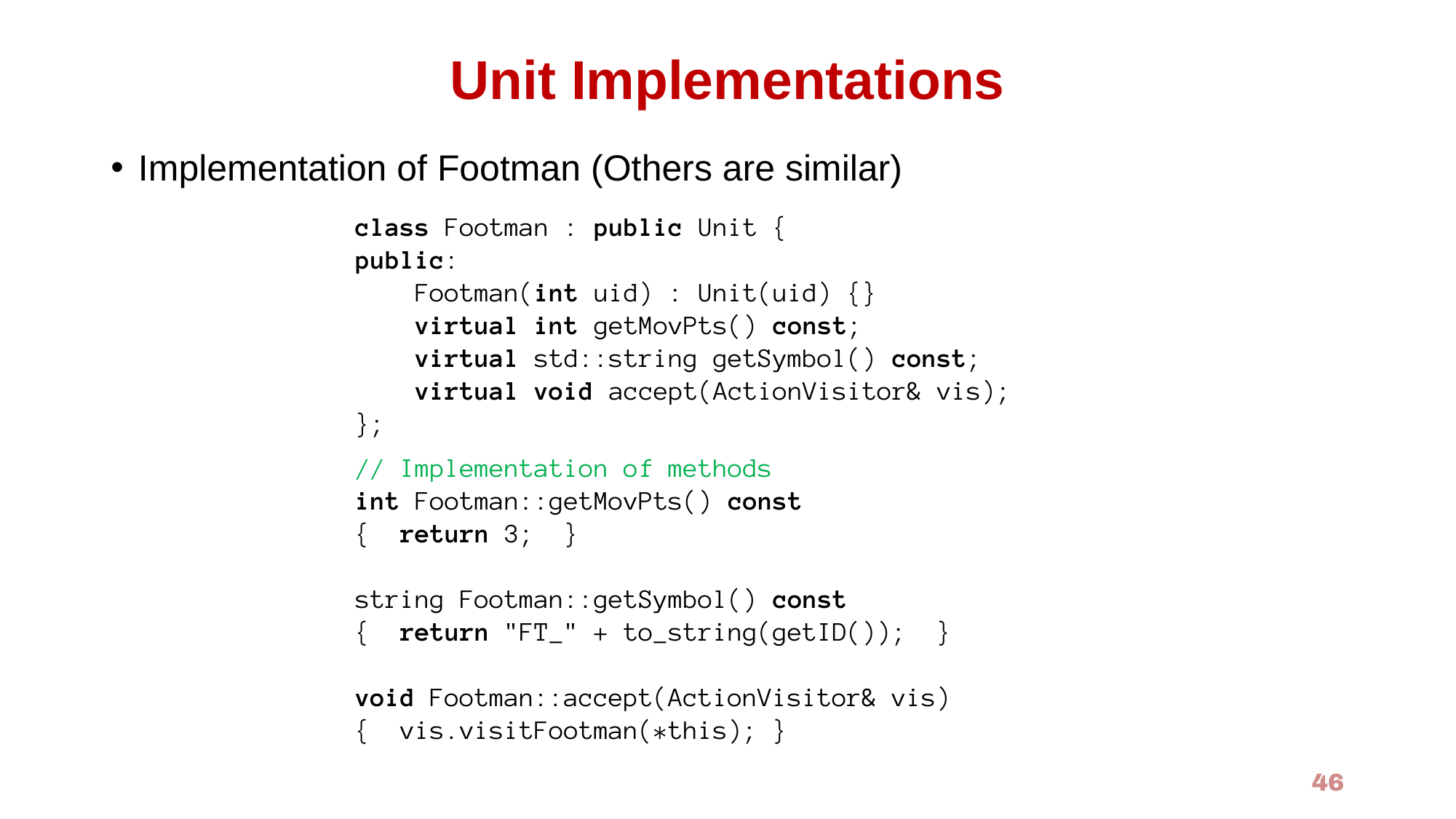

# Unit Implementations
Implementation of Footman (Others are similar)
class Footman : public Unit {
public:
    Footman(int uid) : Unit(uid) {}
    virtual int getMovPts() const;
    virtual std::string getSymbol() const;
    virtual void accept(ActionVisitor& vis);
};
// Implementation of methods
int Footman::getMovPts() const
{  return 3;  }

string Footman::getSymbol() const
{  return "FT_" + to_string(getID());  }

void Footman::accept(ActionVisitor& vis)
{  vis.visitFootman(*this); }
46